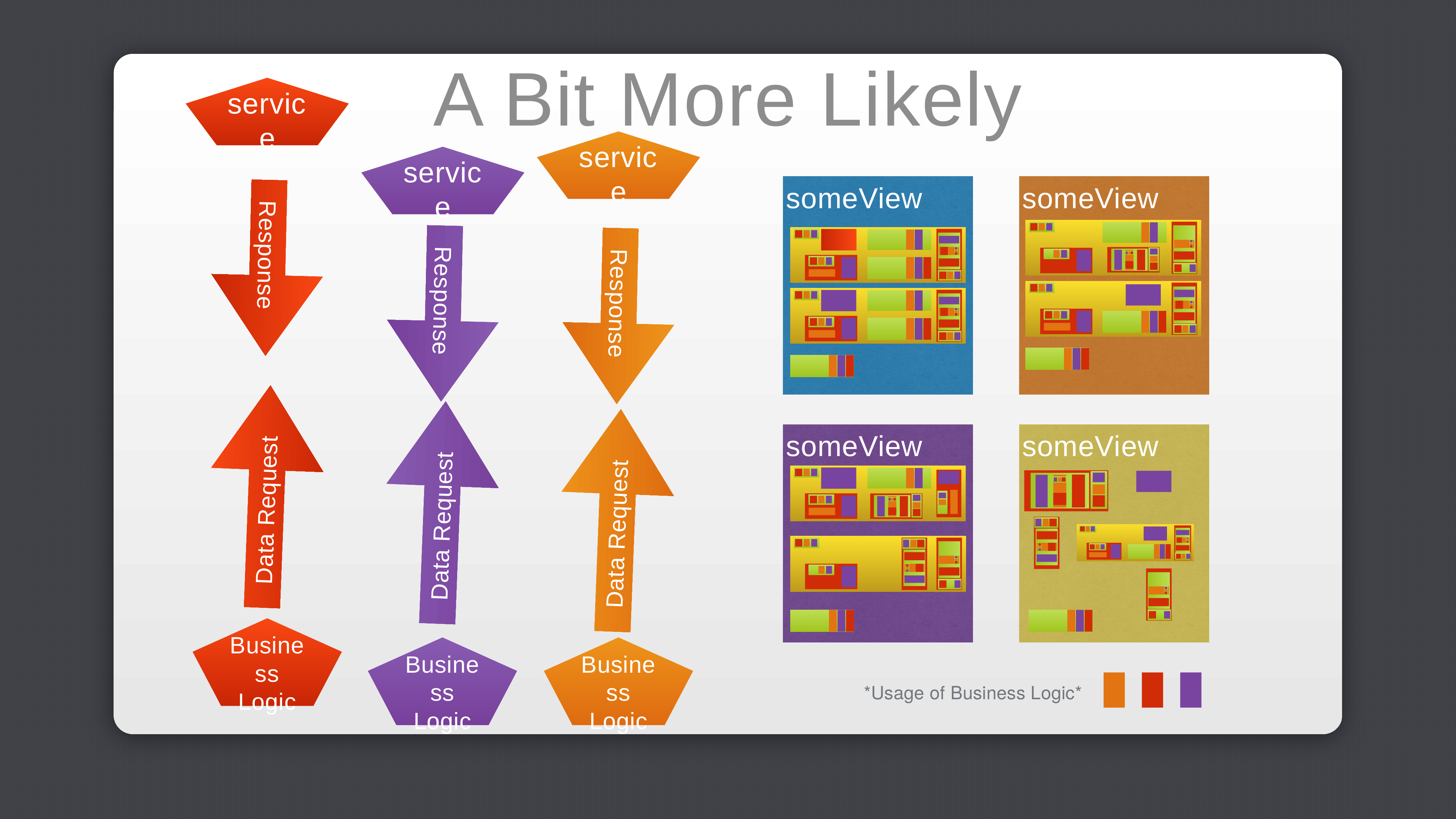

A Bit More Likely
service
service
service
someView
someView
Response

Response
Response

someView
someView
Data Request

Data Request

Data Request

Business Logic
Business Logic
Business Logic

*Usage of Business Logic*